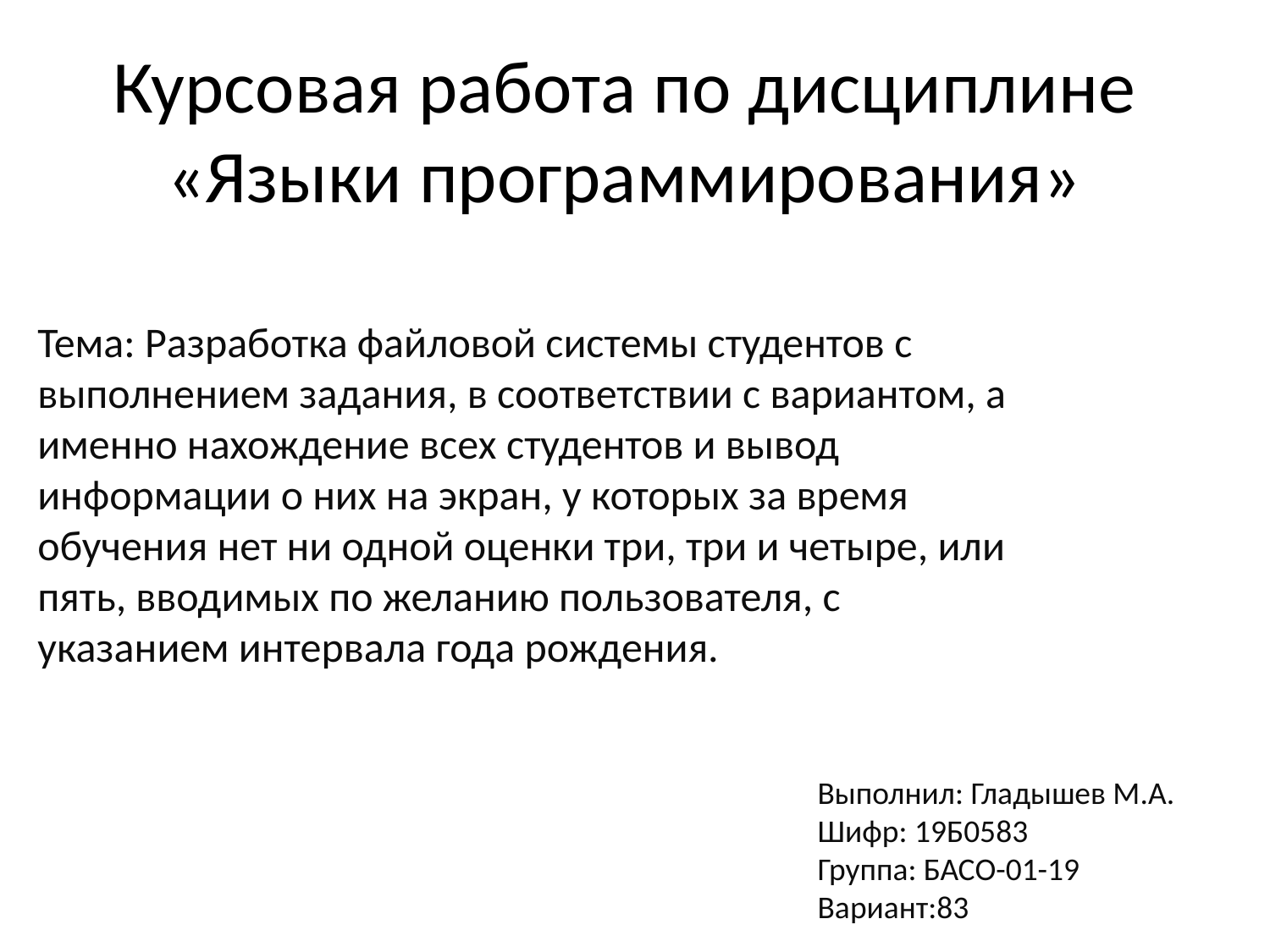

# Курсовая работа по дисциплине «Языки программирования»
Тема: Разработка файловой системы студентов с выполнением задания, в соответствии с вариантом, а именно нахождение всех студентов и вывод информации о них на экран, у которых за время обучения нет ни одной оценки три, три и четыре, или пять, вводимых по желанию пользователя, с указанием интервала года рождения.
Выполнил: Гладышев М.А.
Шифр: 19Б0583
Группа: БАСО-01-19
Вариант:83